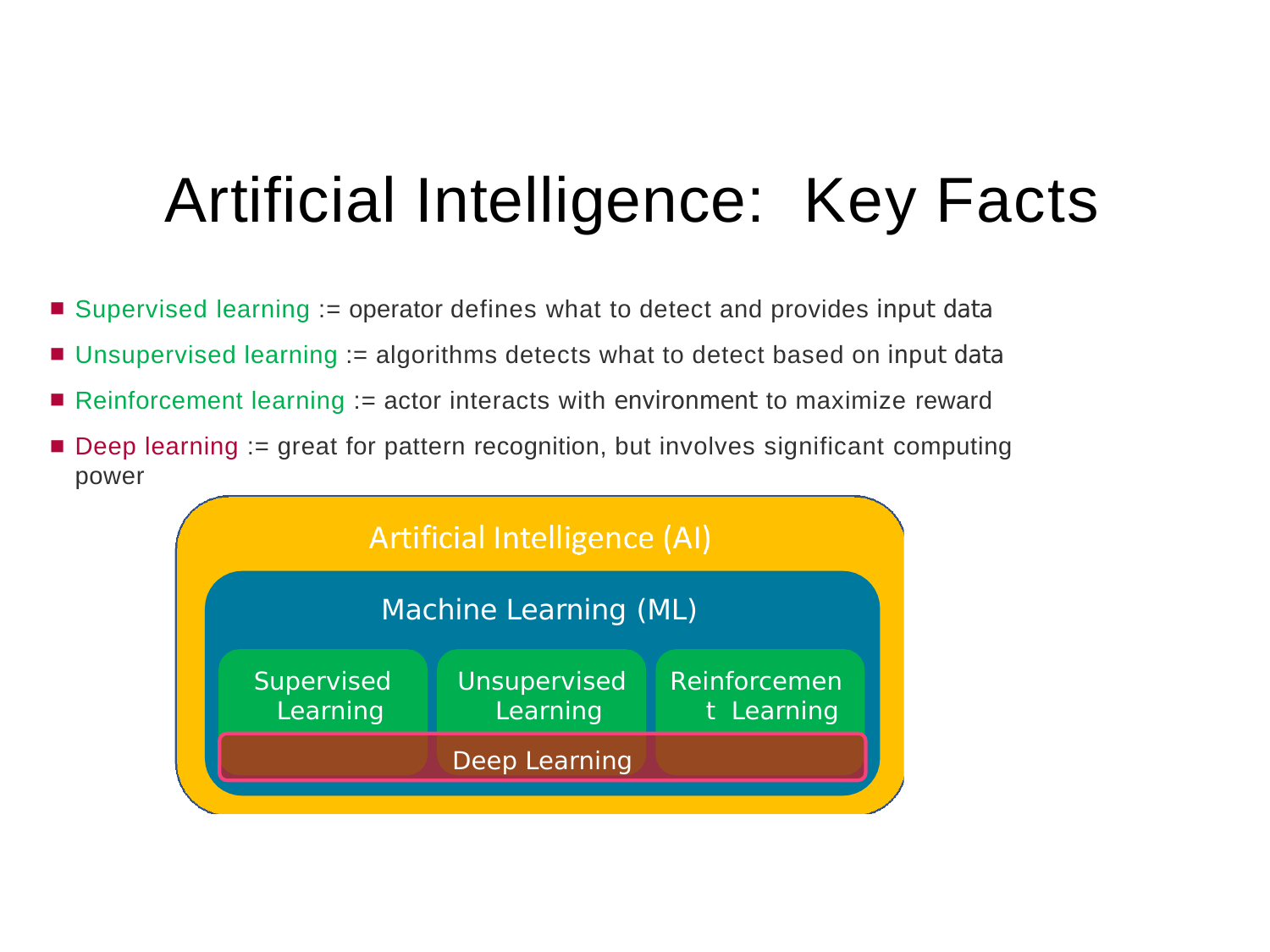

# Artificial Intelligence:  Key Facts
Supervised learning := operator defines what to detect and provides input data
Unsupervised learning := algorithms detects what to detect based on input data
Reinforcement learning := actor interacts with environment to maximize reward
Deep learning := great for pattern recognition, but involves significant computing power

Machine Learning (ML)

Supervised  Learning
Unsupervised  Learning
Reinforcement  Learning

Deep Learning